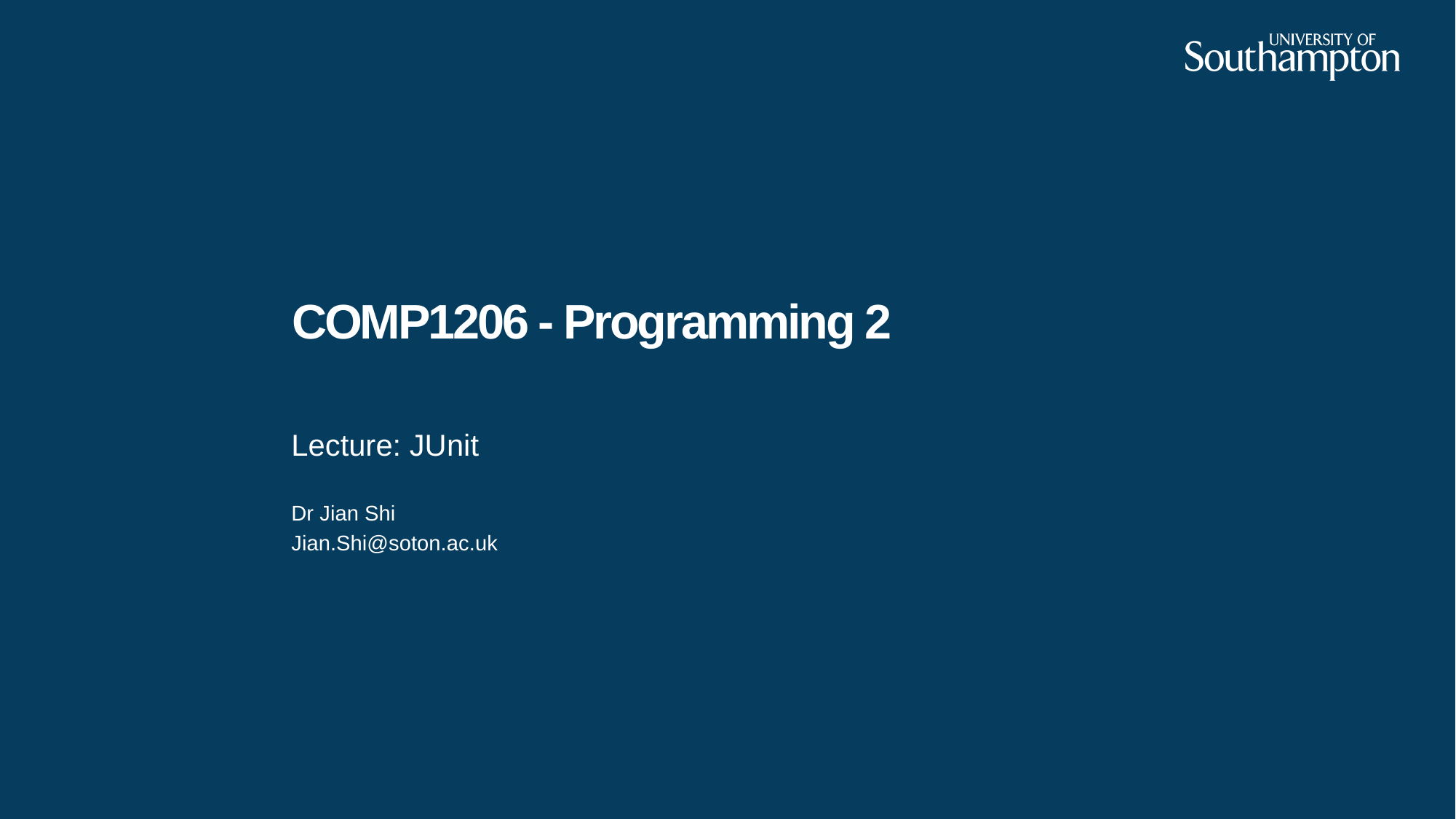

# COMP1206 - Programming 2
Lecture: JUnit
Dr Jian Shi
Jian.Shi@soton.ac.uk